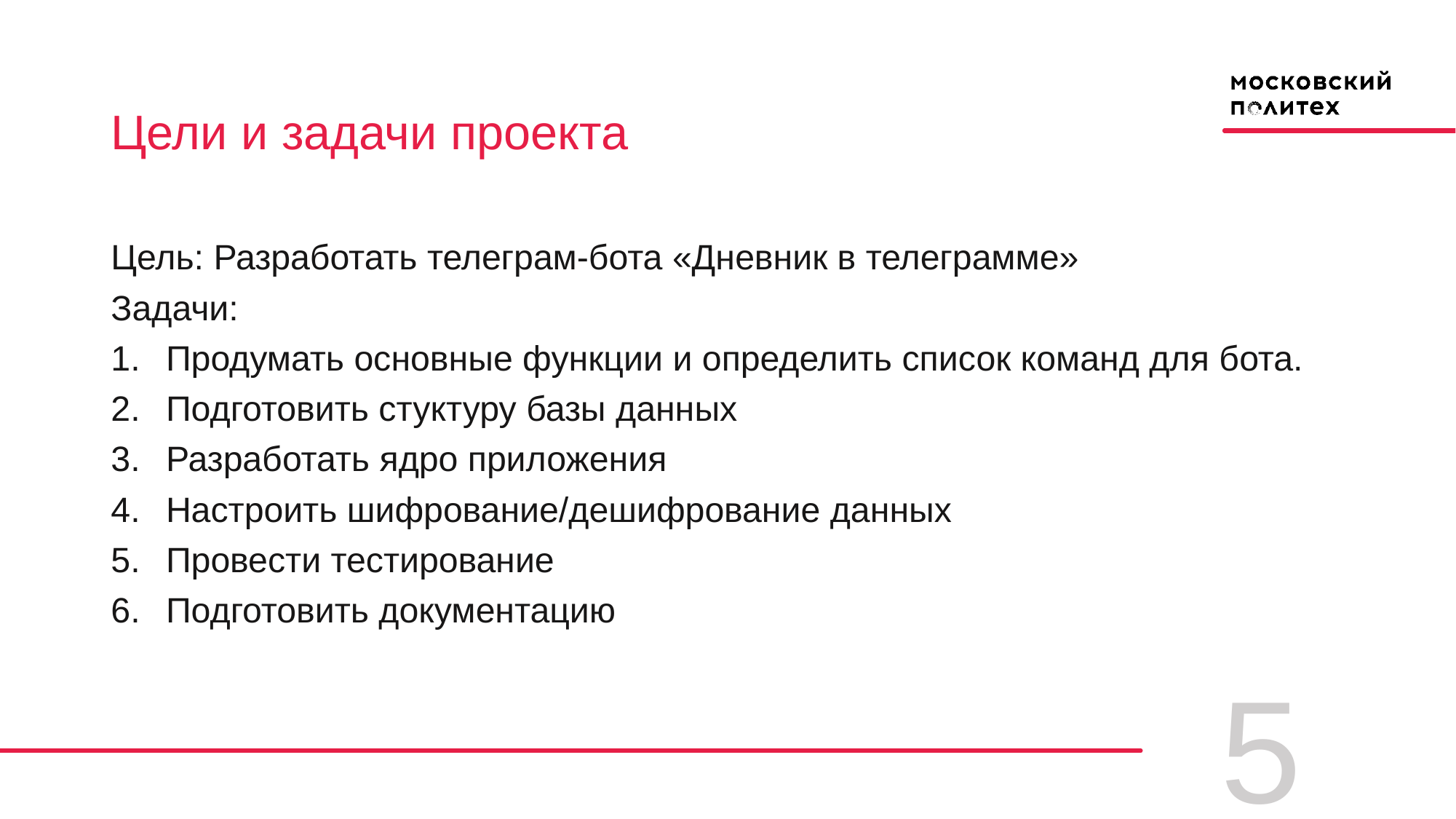

# Цели и задачи проекта
Цель: Разработать телеграм-бота «Дневник в телеграмме»
Задачи:
Продумать основные функции и определить список команд для бота.
Подготовить стуктуру базы данных
Разработать ядро приложения
Настроить шифрование/дешифрование данных
Провести тестирование
Подготовить документацию
5